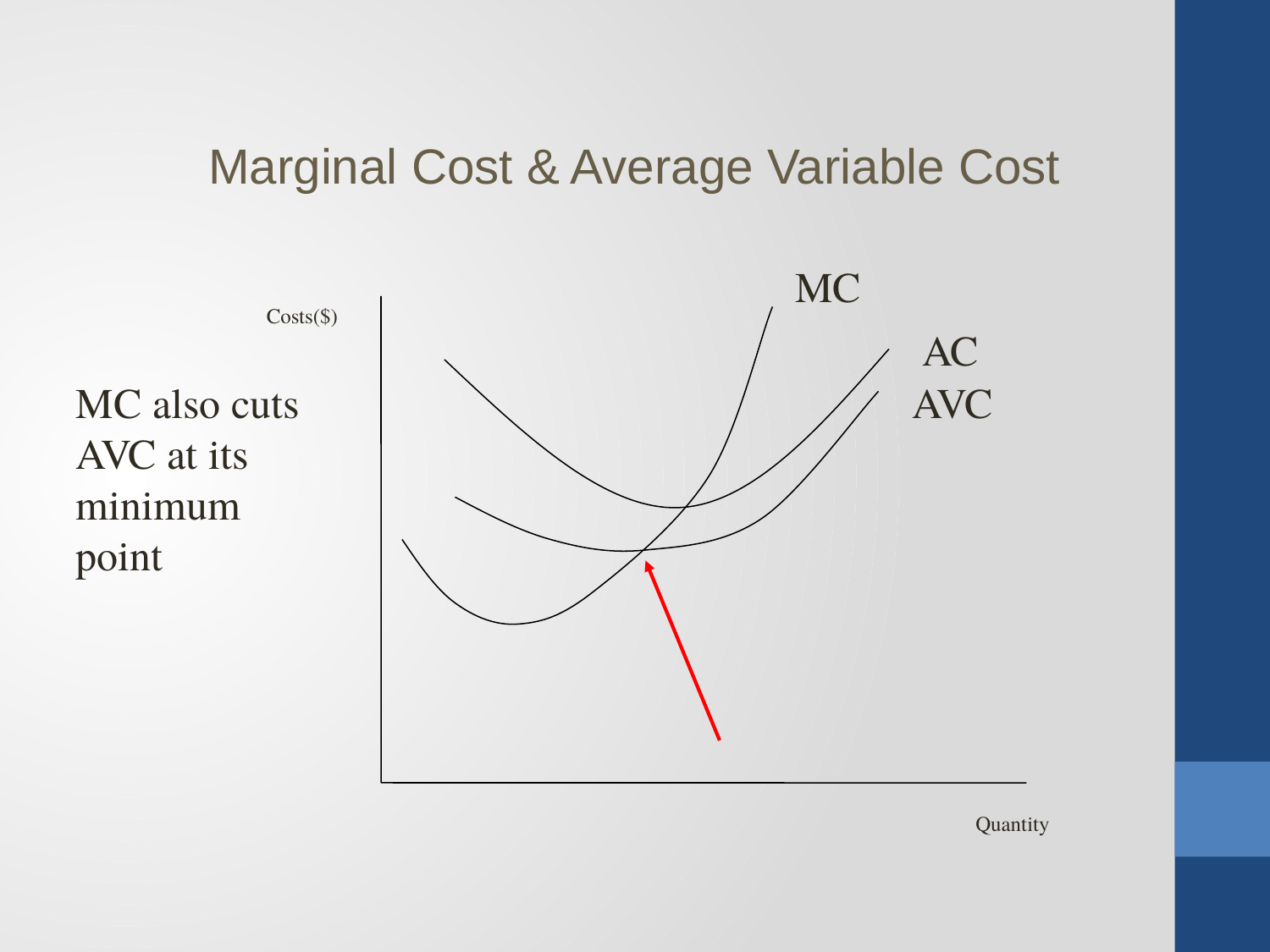

Marginal Cost & Average Variable Cost
MC
Costs($)

AC

MC also cuts AVC at its minimum point
AVC

Quantity